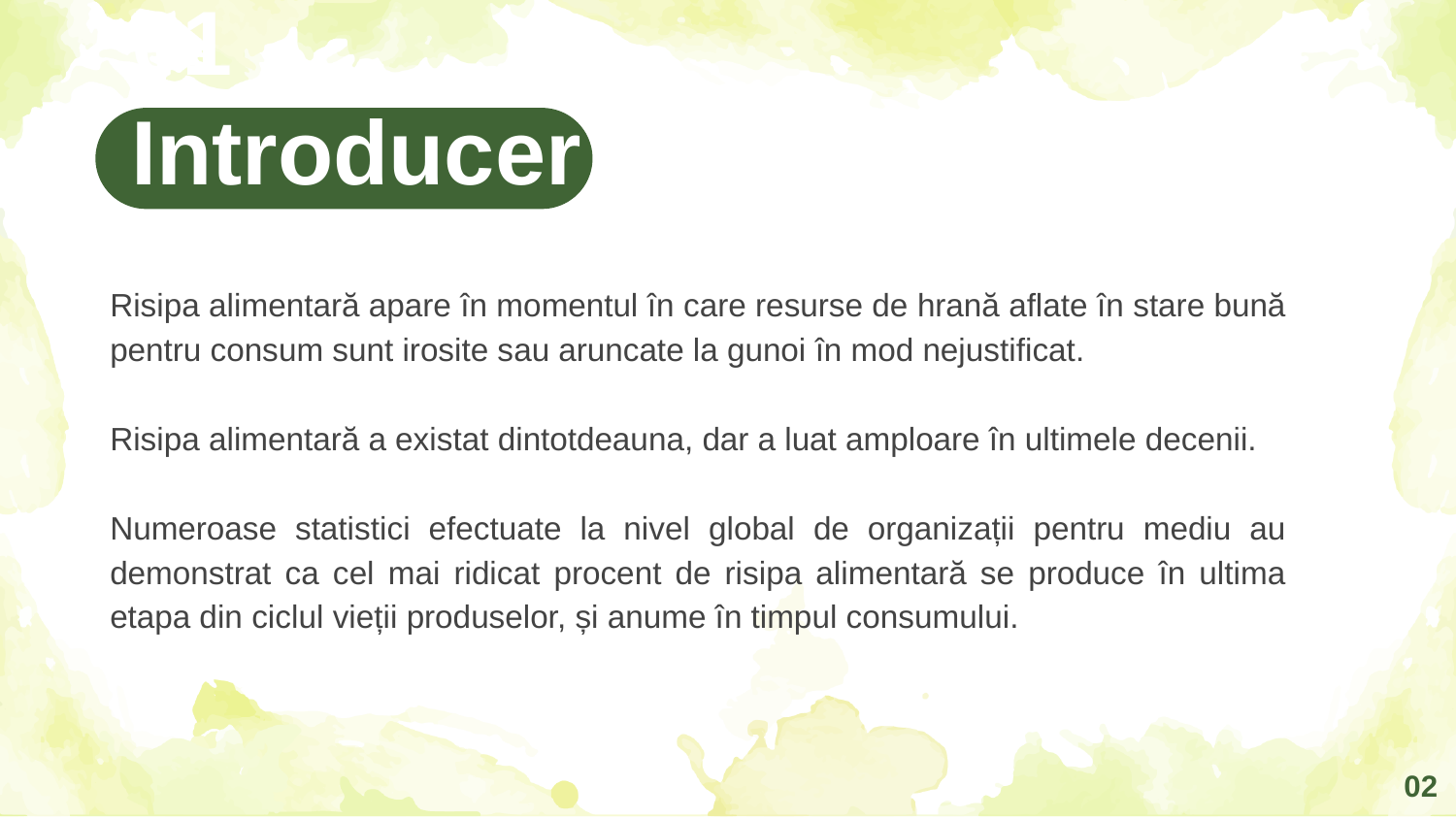

01 Introducere

Risipa alimentară apare în momentul în care resurse de hrană aflate în stare bună pentru consum sunt irosite sau aruncate la gunoi în mod nejustificat.

Risipa alimentară a existat dintotdeauna, dar a luat amploare în ultimele decenii.

Numeroase statistici efectuate la nivel global de organizații pentru mediu au demonstrat ca cel mai ridicat procent de risipa alimentară se produce în ultima etapa din ciclul vieții produselor, și anume în timpul consumului.

02